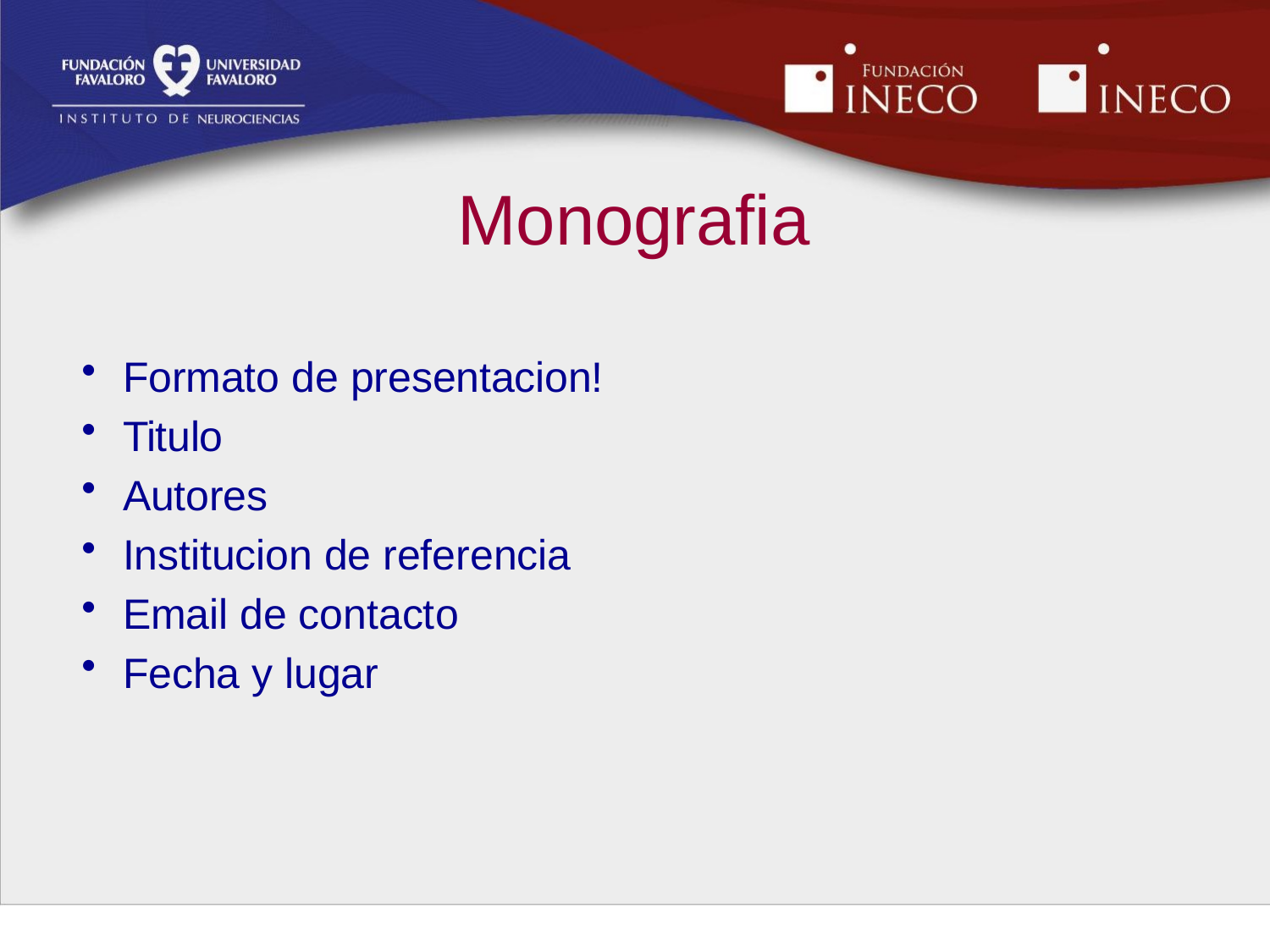

# Monografia
Formato de presentacion!
Titulo
Autores
Institucion de referencia
Email de contacto
Fecha y lugar